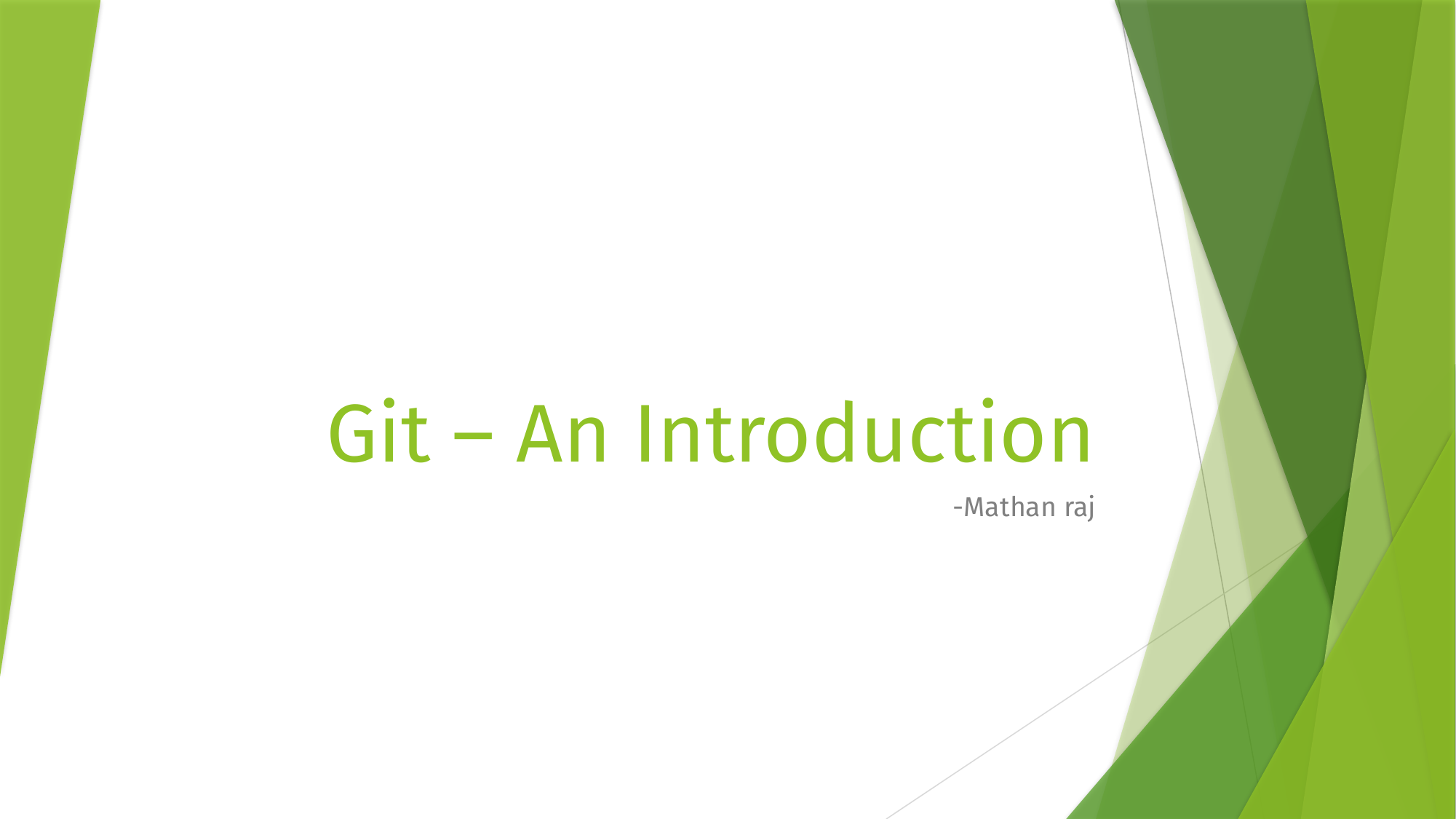

# Git – An Introduction
-Mathan raj